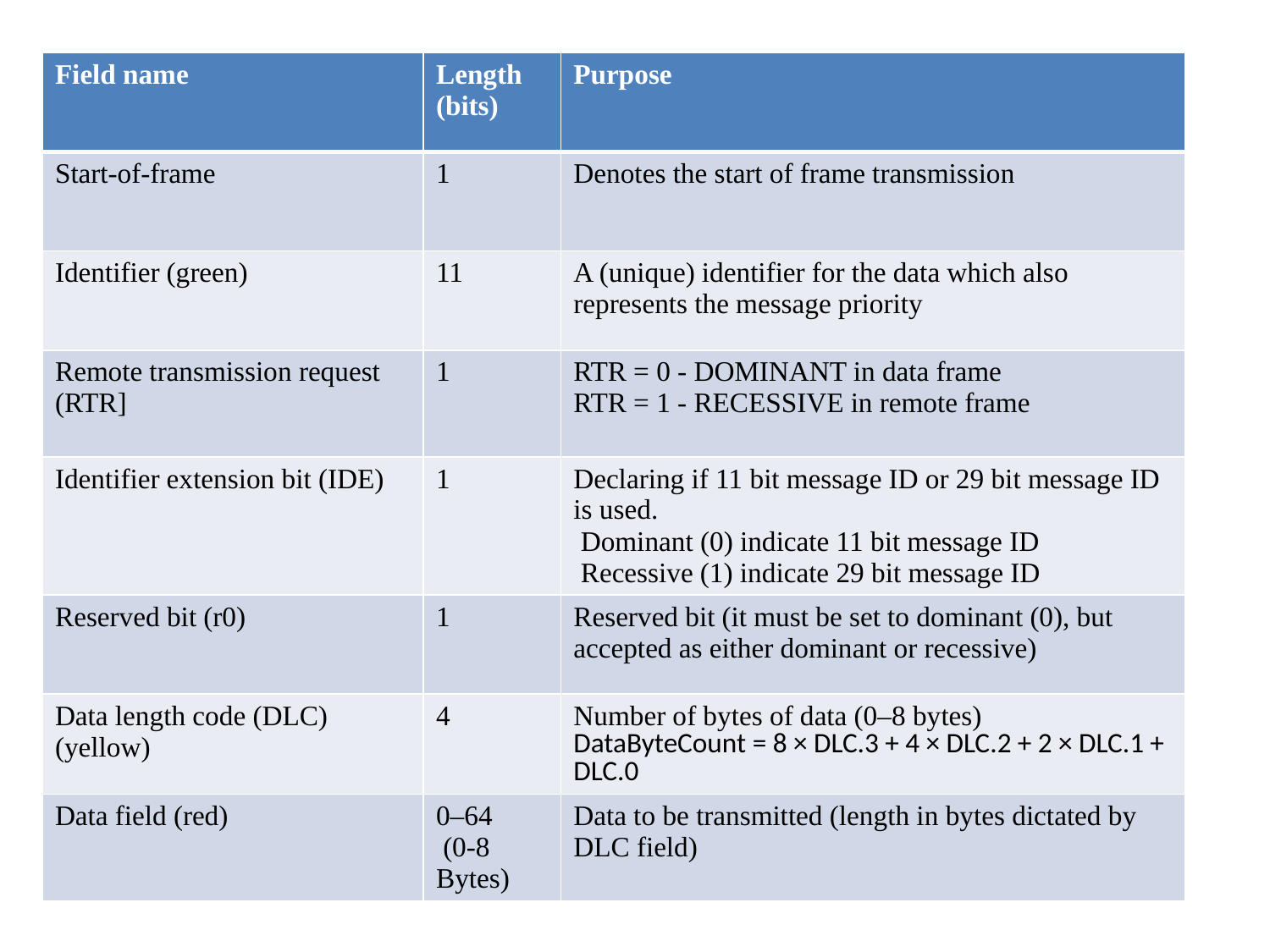

| Field name | Length (bits) | Purpose |
| --- | --- | --- |
| Start-of-frame | 1 | Denotes the start of frame transmission |
| Identifier (green) | 11 | A (unique) identifier for the data which also represents the message priority |
| Remote transmission request (RTR] | 1 | RTR = 0 - DOMINANT in data frame RTR = 1 - RECESSIVE in remote frame |
| Identifier extension bit (IDE) | 1 | Declaring if 11 bit message ID or 29 bit message ID is used. Dominant (0) indicate 11 bit message ID Recessive (1) indicate 29 bit message ID |
| Reserved bit (r0) | 1 | Reserved bit (it must be set to dominant (0), but accepted as either dominant or recessive) |
| Data length code (DLC) (yellow) | 4 | Number of bytes of data (0–8 bytes) DataByteCount = 8 × DLC.3 + 4 × DLC.2 + 2 × DLC.1 + DLC.0 |
| Data field (red) | 0–64 (0-8 Bytes) | Data to be transmitted (length in bytes dictated by DLC field) |